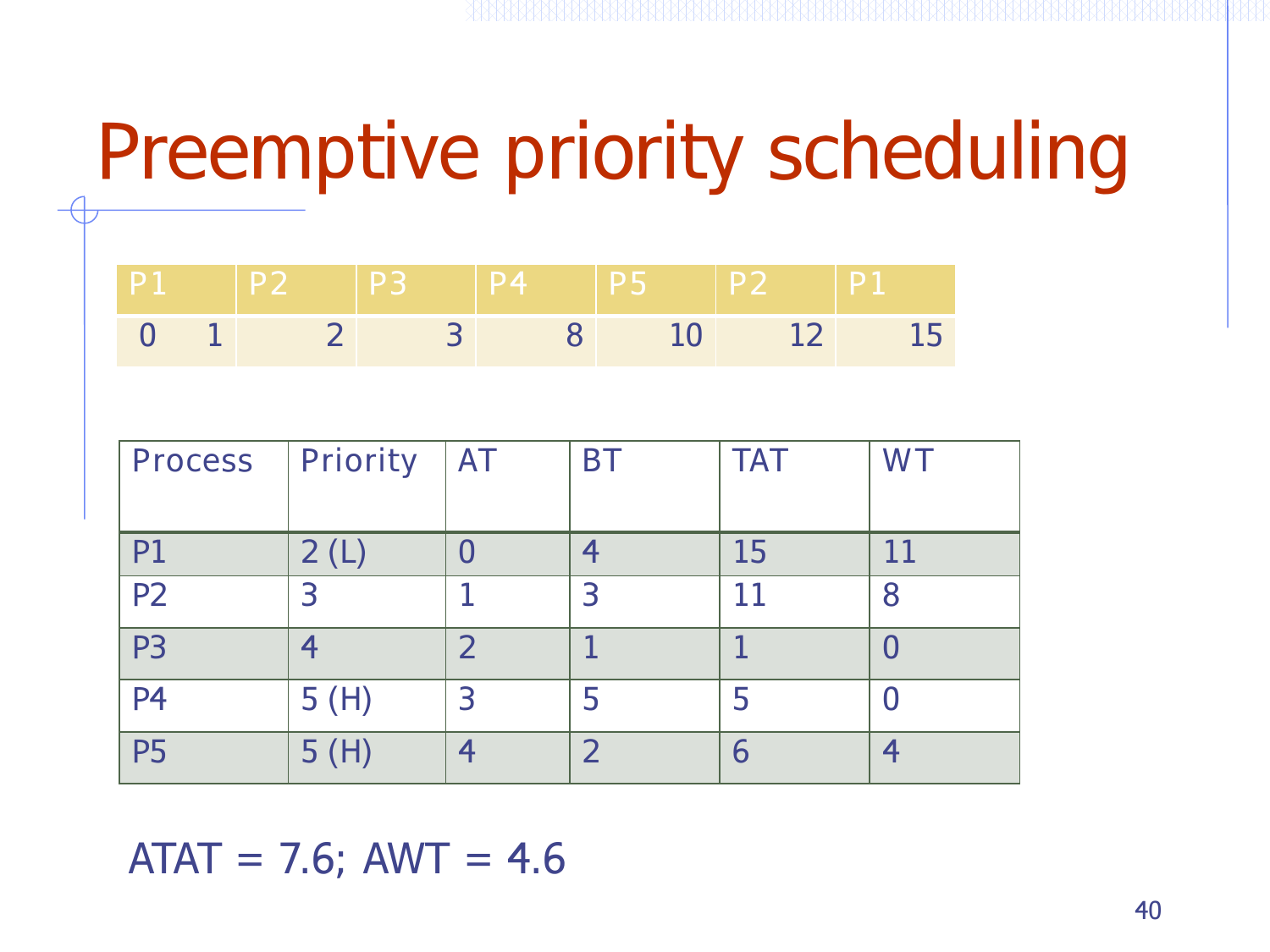

# Preemptive priority scheduling
| P1 | P2 | P3 | P4 | P5 | P2 | P1 |
| --- | --- | --- | --- | --- | --- | --- |
| 0 1 | 2 | 3 | 8 | 10 | 12 | 15 |
| Process | Priority | AT | BT | TAT | WT |
| --- | --- | --- | --- | --- | --- |
| P1 | 2 (L) | 0 | 4 | 15 | 11 |
| P2 | 3 | 1 | 3 | 11 | 8 |
| P3 | 4 | 2 | 1 | 1 | 0 |
| P4 | 5 (H) | 3 | 5 | 5 | 0 |
| P5 | 5 (H) | 4 | 2 | 6 | 4 |
ATAT = 7.6; AWT = 4.6
40